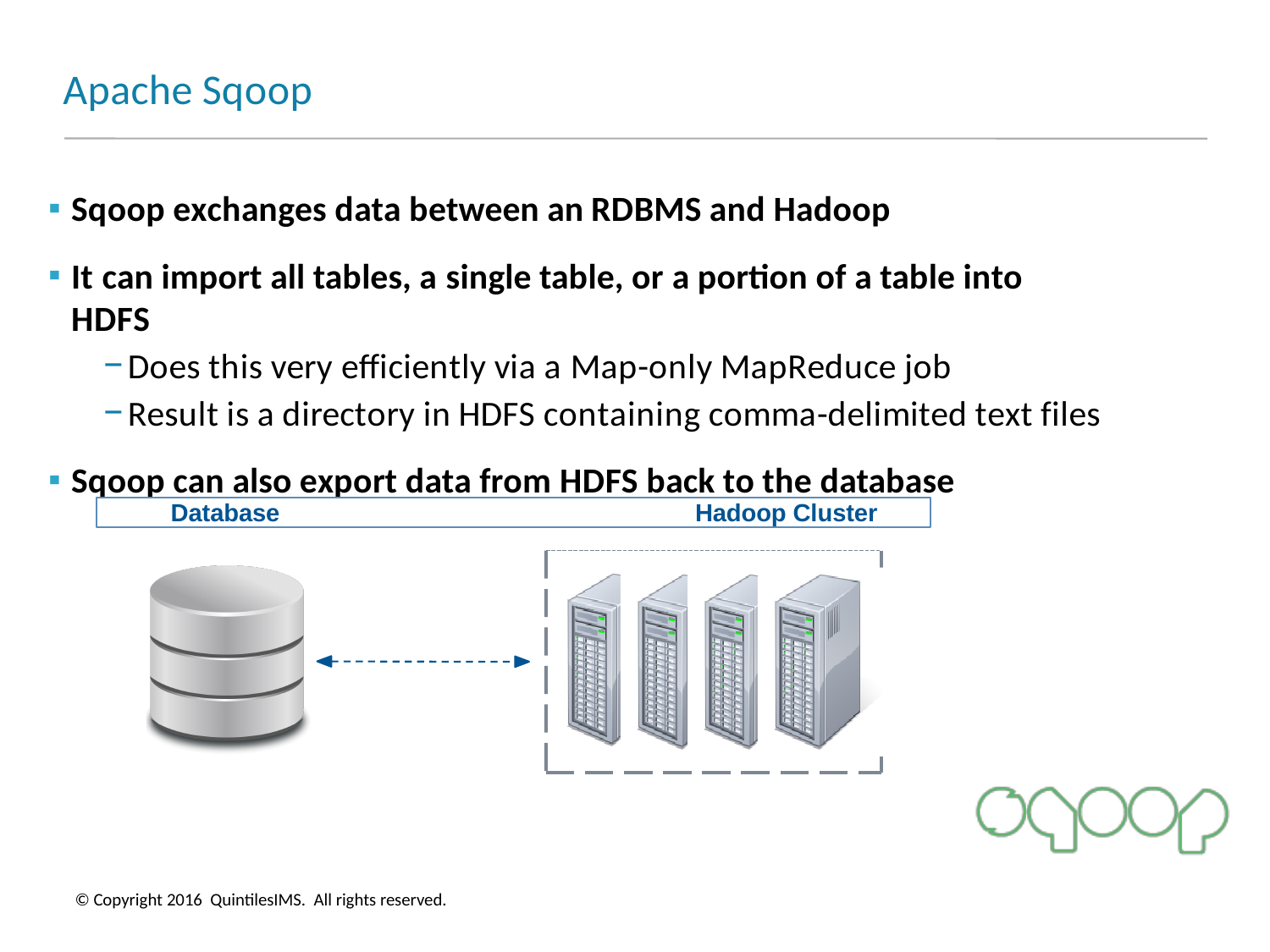

# Apache Sqoop
Sqoop exchanges data between an RDBMS and Hadoop
It can import all tables, a single table, or a portion of a table into HDFS
Does this very efficiently via a Map-only MapReduce job
Result is a directory in HDFS containing comma-delimited text files
Sqoop can also export data from HDFS back to the database
Database	Hadoop Cluster

© Copyright 2016  QuintilesIMS.  All rights reserved.